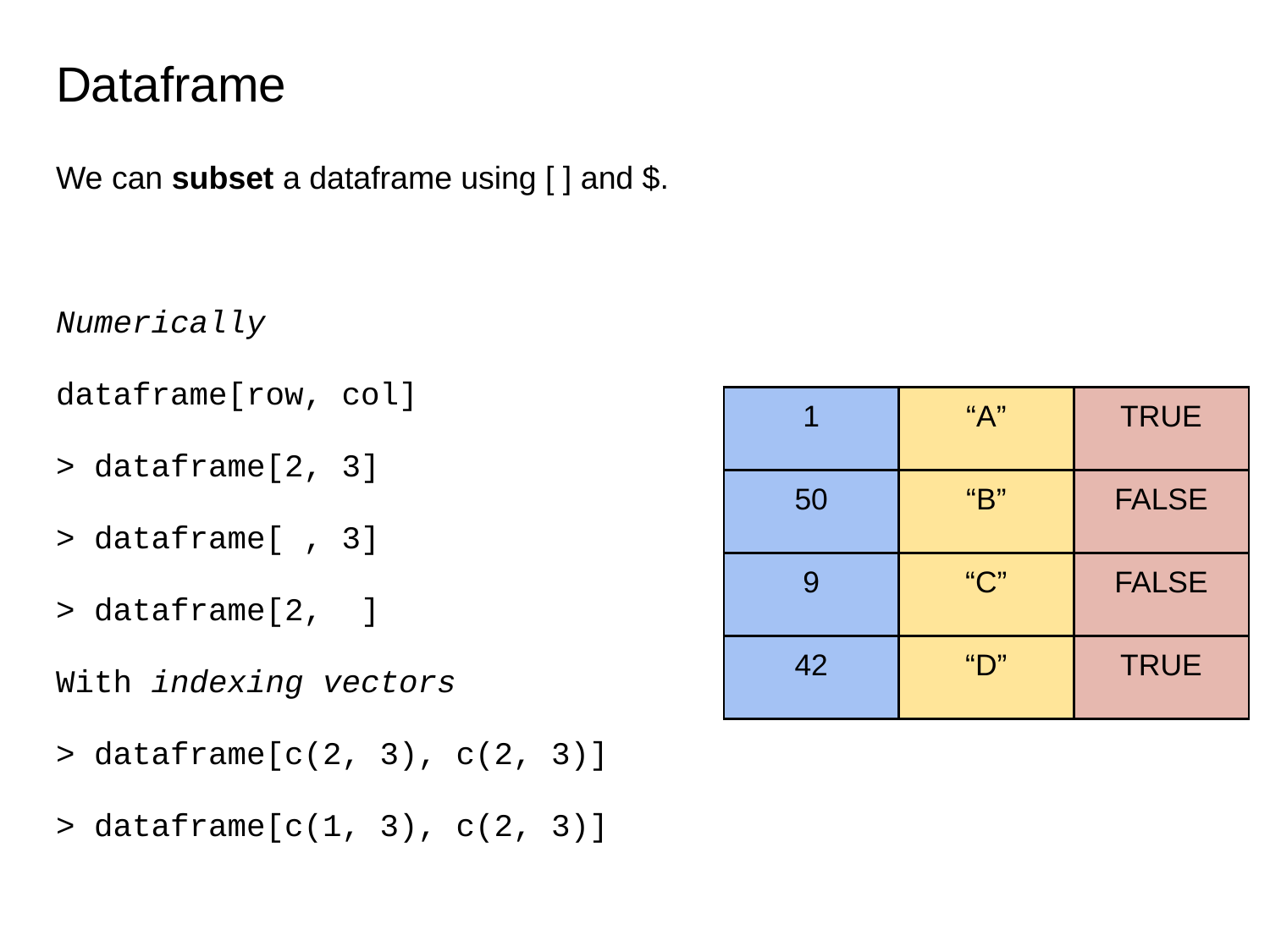

# Dataframe
We can subset a dataframe using [ ] and $.

Numerically
dataframe[row, col]
> dataframe[2, 3]
> dataframe[ , 3]
> dataframe[2,  ]
With indexing vectors
> dataframe[c(2, 3), c(2, 3)]
> dataframe[c(1, 3), c(2, 3)]

| 1 | “A” | TRUE |
| --- | --- | --- |
| 50 | “B” | FALSE |
| 9 | “C” | FALSE |
| 42 | “D” | TRUE |